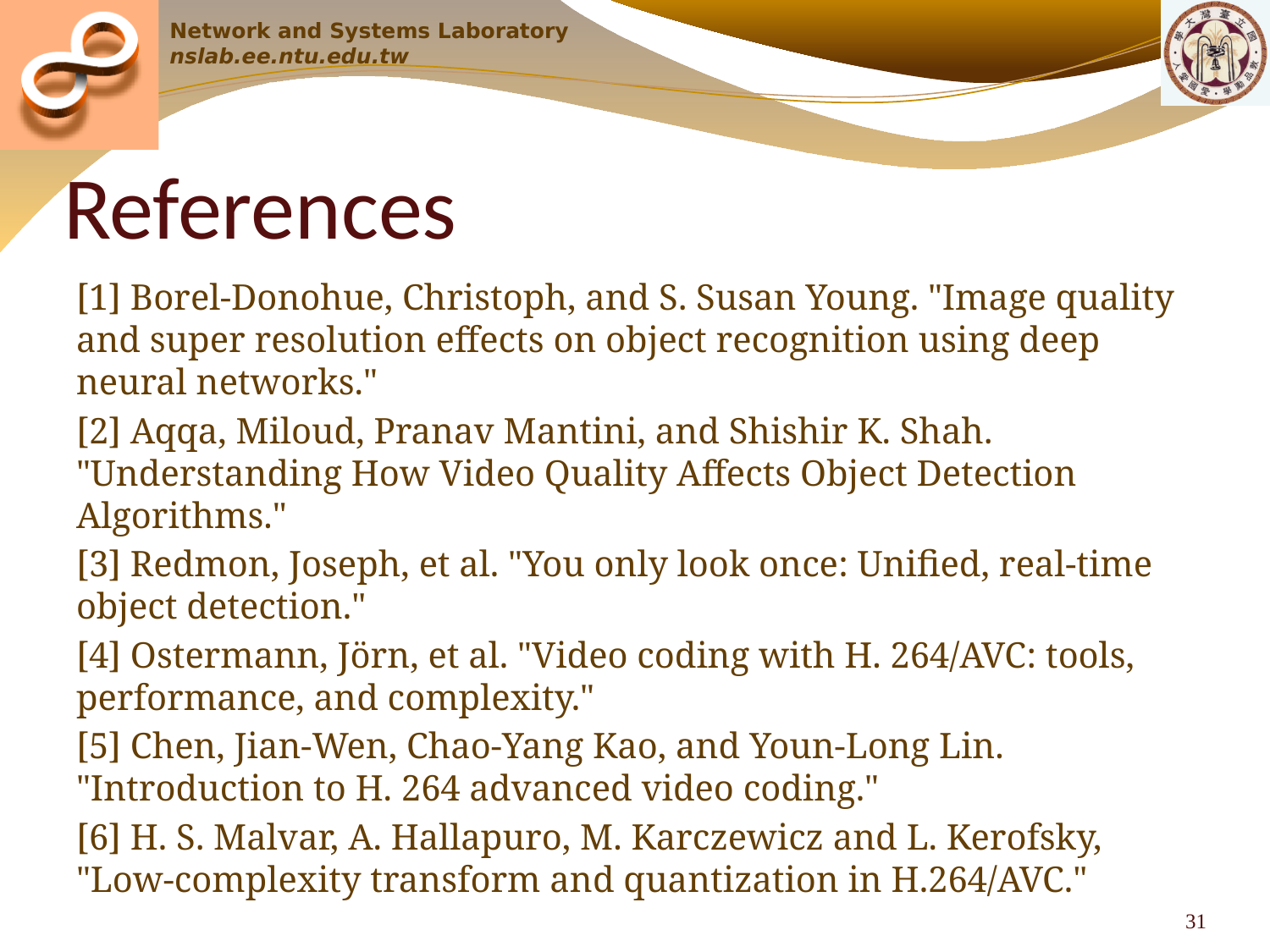

# References
[1] Borel-Donohue, Christoph, and S. Susan Young. "Image quality and super resolution effects on object recognition using deep neural networks."
[2] Aqqa, Miloud, Pranav Mantini, and Shishir K. Shah. "Understanding How Video Quality Affects Object Detection Algorithms."
[3] Redmon, Joseph, et al. "You only look once: Unified, real-time object detection."
[4] Ostermann, Jörn, et al. "Video coding with H. 264/AVC: tools, performance, and complexity."
[5] Chen, Jian-Wen, Chao-Yang Kao, and Youn-Long Lin. "Introduction to H. 264 advanced video coding."
[6] H. S. Malvar, A. Hallapuro, M. Karczewicz and L. Kerofsky, "Low-complexity transform and quantization in H.264/AVC."
31